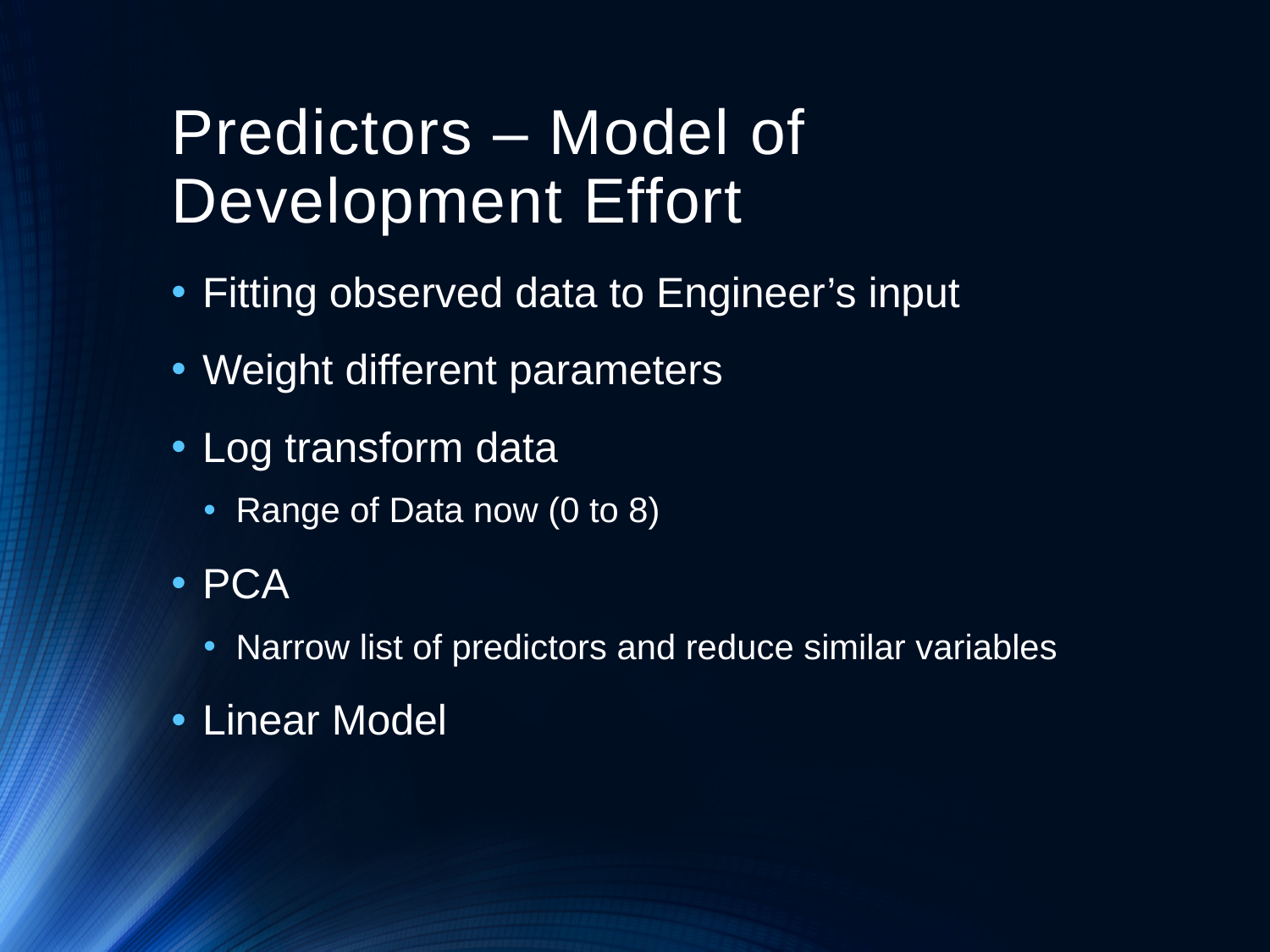

# Predictors – Model of Development Effort
Fitting observed data to Engineer’s input
Weight different parameters
Log transform data
Range of Data now (0 to 8)
PCA
Narrow list of predictors and reduce similar variables
Linear Model